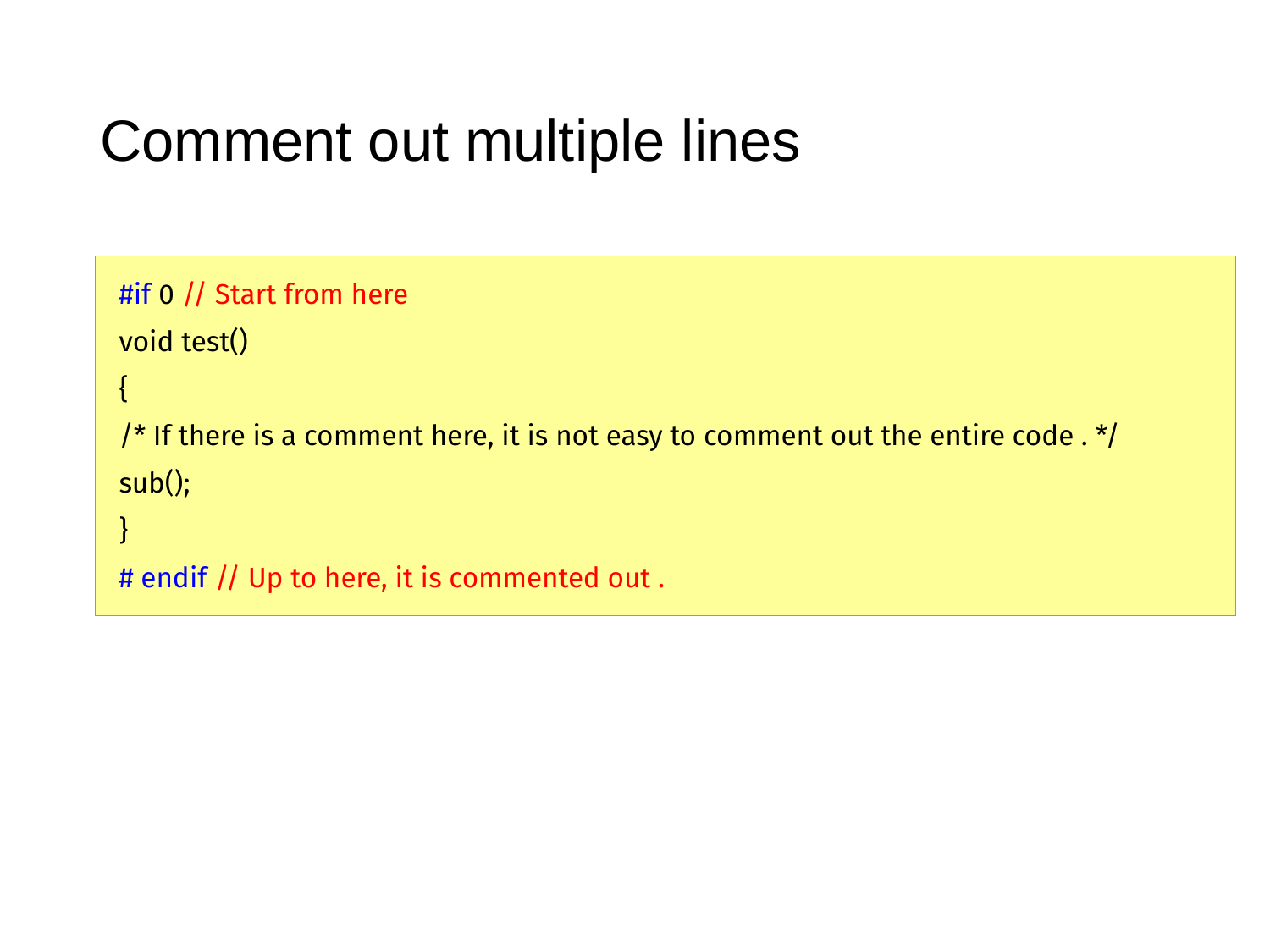

# Comment out multiple lines
#if 0 // Start from here
void test()
{
/* If there is a comment here, it is not easy to comment out the entire code . */
sub();
}
# endif // Up to here, it is commented out .